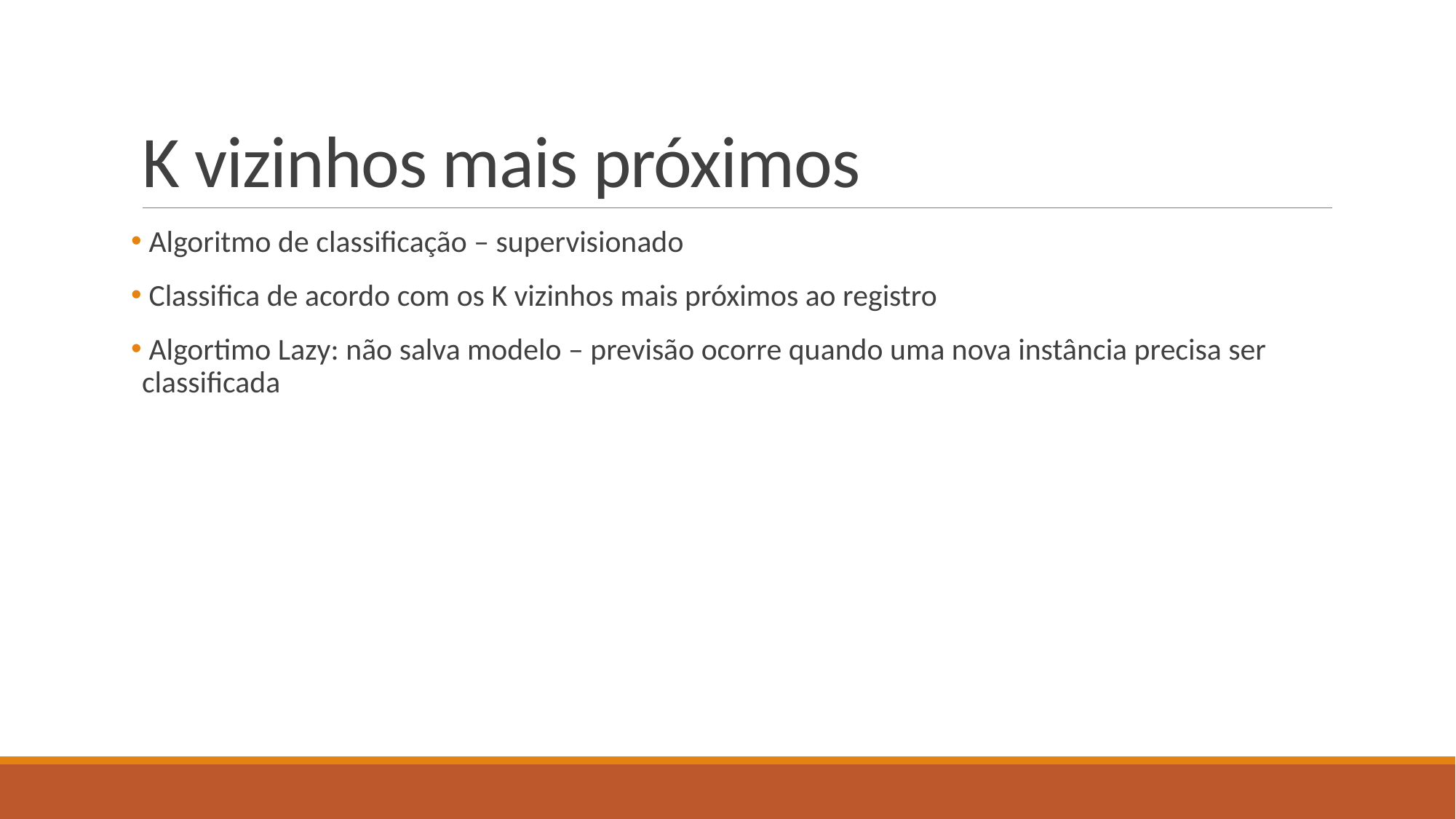

# K vizinhos mais próximos
 Algoritmo de classificação – supervisionado
 Classifica de acordo com os K vizinhos mais próximos ao registro
 Algortimo Lazy: não salva modelo – previsão ocorre quando uma nova instância precisa ser classificada